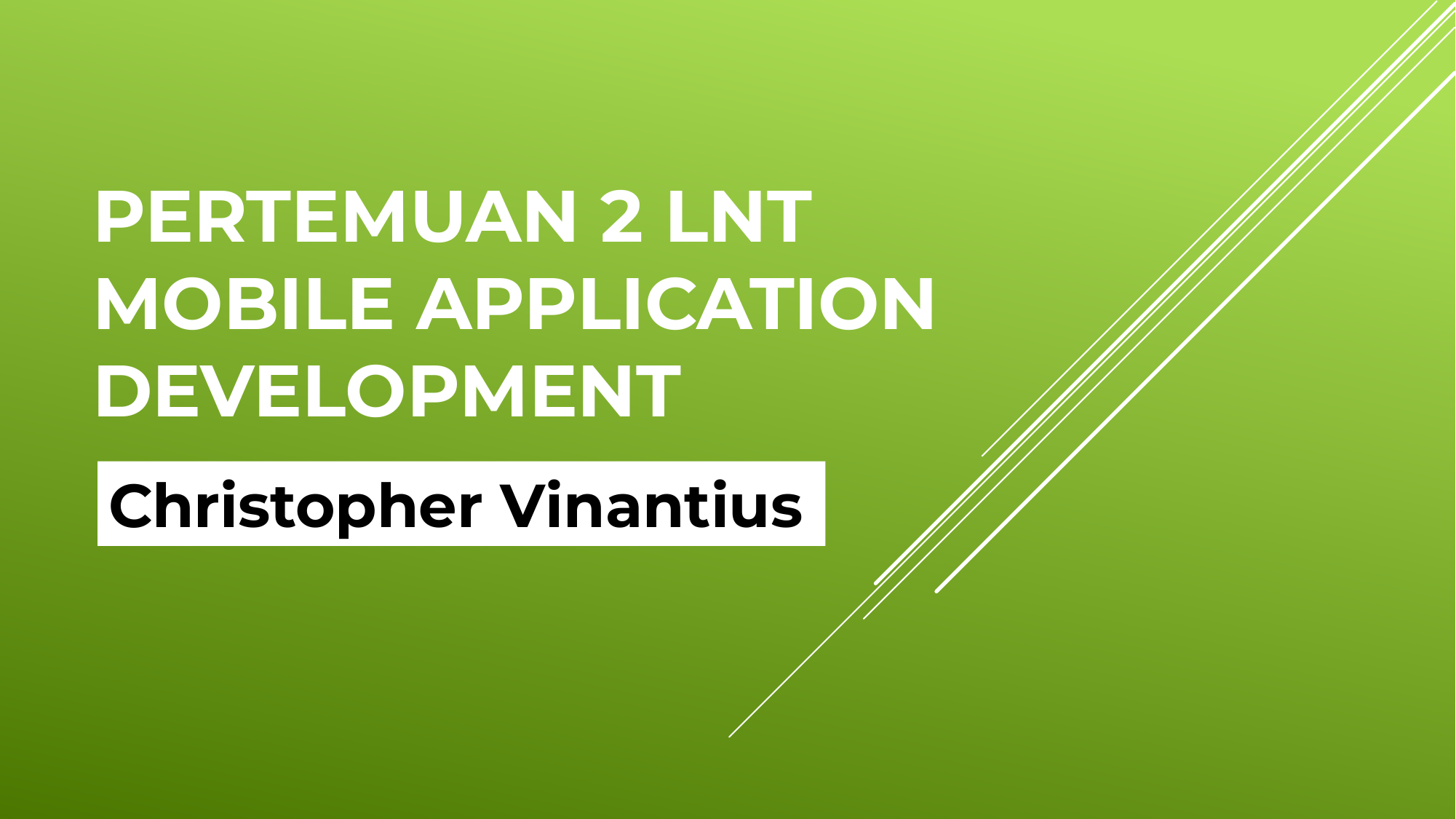

# PERTEMUAN 2 LnT MOBILE APPLICATION DEVELOPMENT
Christopher Vinantius